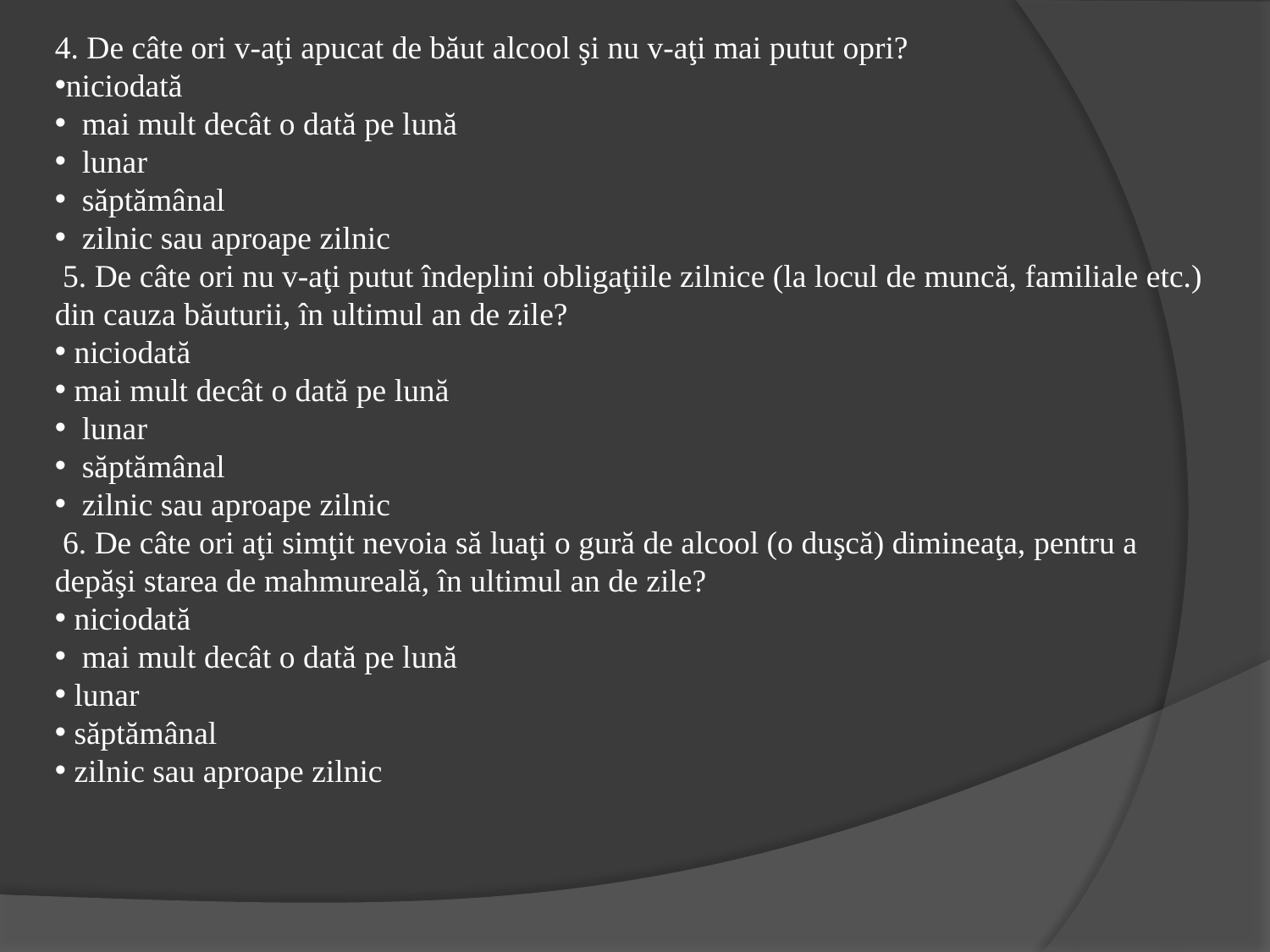

4. De câte ori v-aţi apucat de băut alcool şi nu v-aţi mai putut opri?
niciodată
  mai mult decât o dată pe lună
  lunar
  săptămânal
  zilnic sau aproape zilnic
 5. De câte ori nu v-aţi putut îndeplini obligaţiile zilnice (la locul de muncă, familiale etc.) din cauza băuturii, în ultimul an de zile?
 niciodată
 mai mult decât o dată pe lună
  lunar
  săptămânal
  zilnic sau aproape zilnic
 6. De câte ori aţi simţit nevoia să luaţi o gură de alcool (o duşcă) dimineaţa, pentru a depăşi starea de mahmureală, în ultimul an de zile?
 niciodată
  mai mult decât o dată pe lună
 lunar
 săptămânal
 zilnic sau aproape zilnic